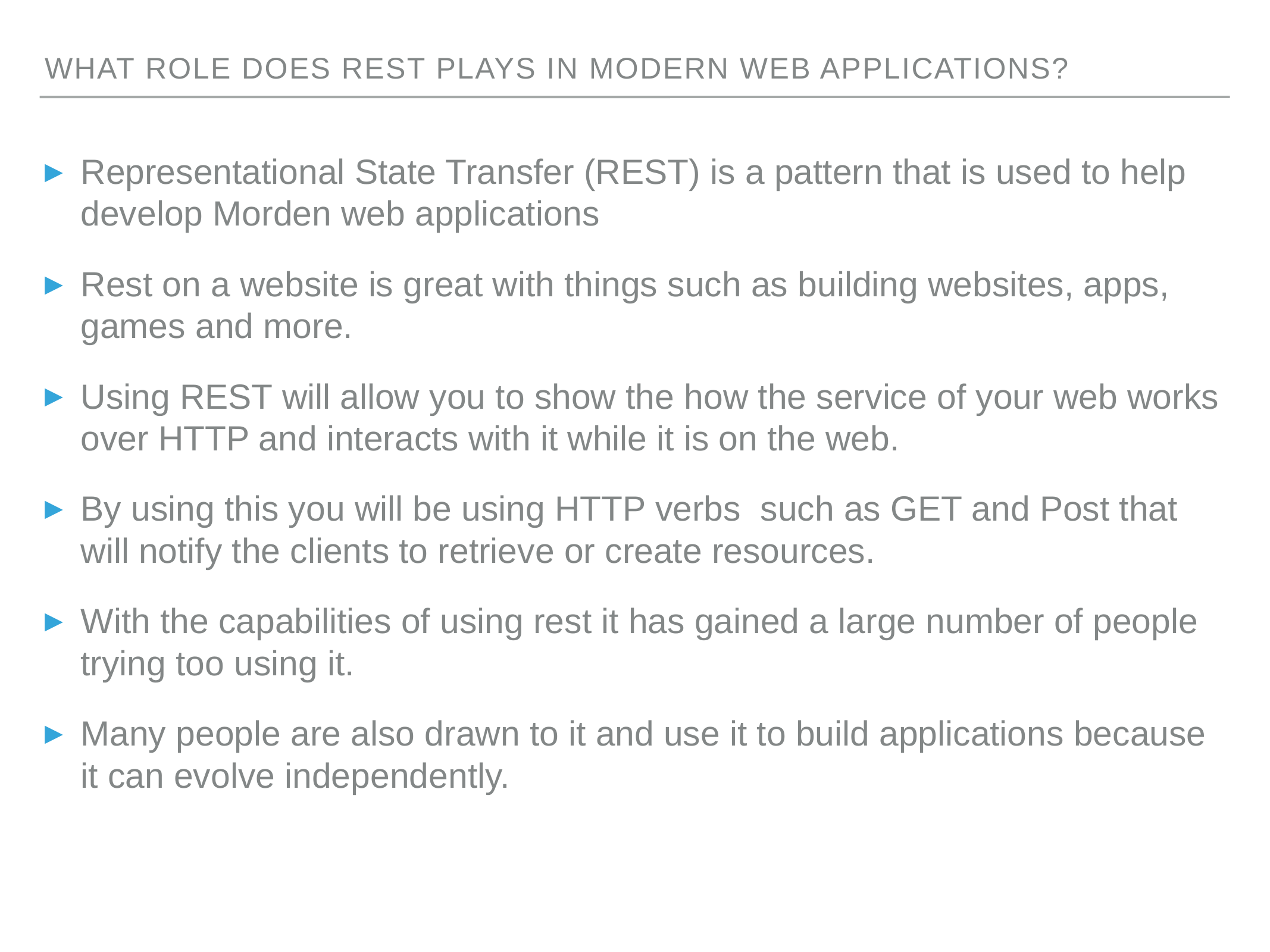

What role Does REST plays in modern web applications?
Representational State Transfer (REST) is a pattern that is used to help develop Morden web applications
Rest on a website is great with things such as building websites, apps, games and more.
Using REST will allow you to show the how the service of your web works over HTTP and interacts with it while it is on the web.
By using this you will be using HTTP verbs  such as GET and Post that will notify the clients to retrieve or create resources.
With the capabilities of using rest it has gained a large number of people trying too using it.
Many people are also drawn to it and use it to build applications because it can evolve independently.